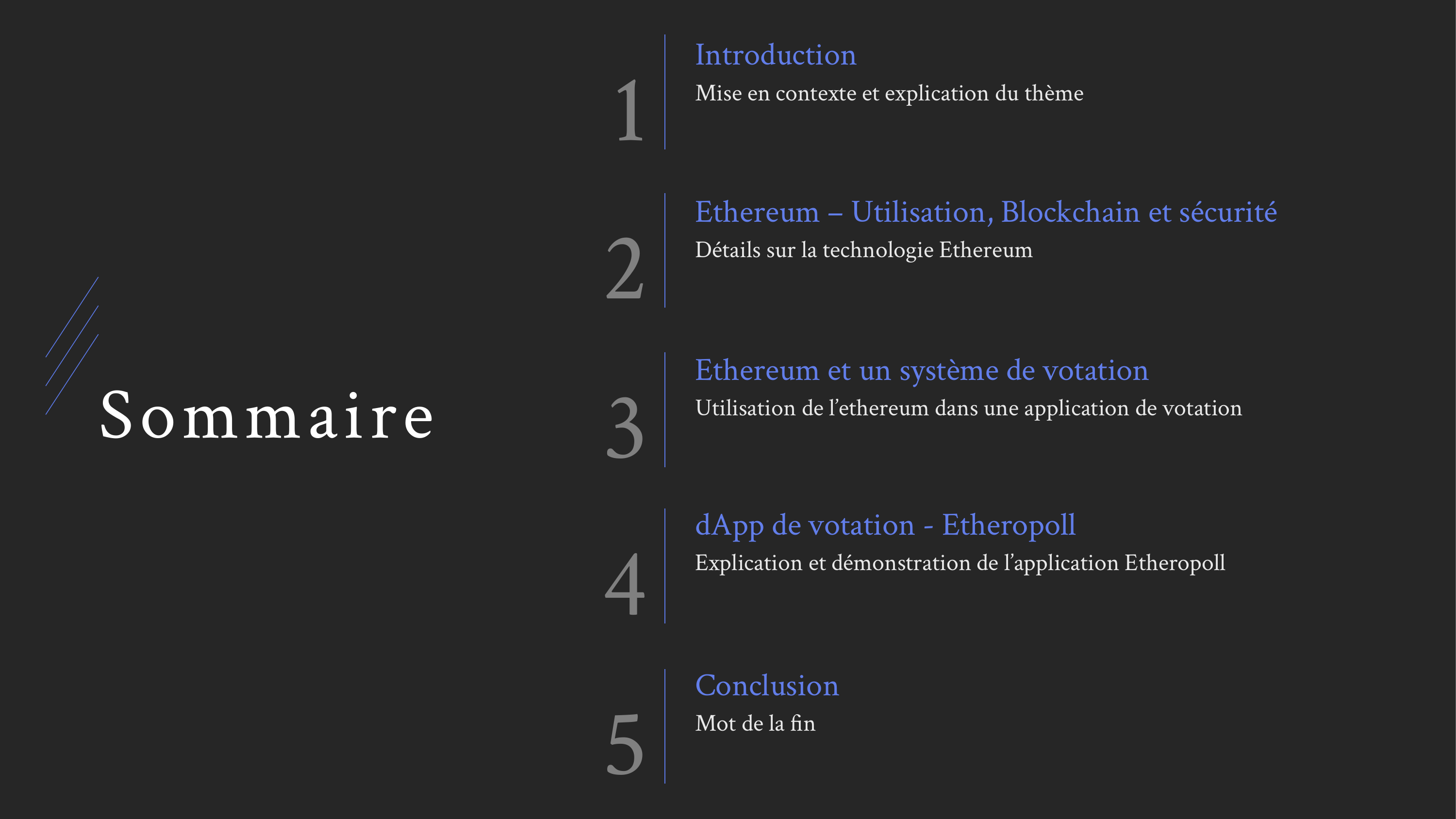

Introduction
Mise en contexte et explication du thème
Ethereum – Utilisation, Blockchain et sécurité
Détails sur la technologie Ethereum
Ethereum et un système de votation
# Sommaire
Utilisation de l’ethereum dans une application de votation
dApp de votation - Etheropoll
Explication et démonstration de l’application Etheropoll
Conclusion
Mot de la fin